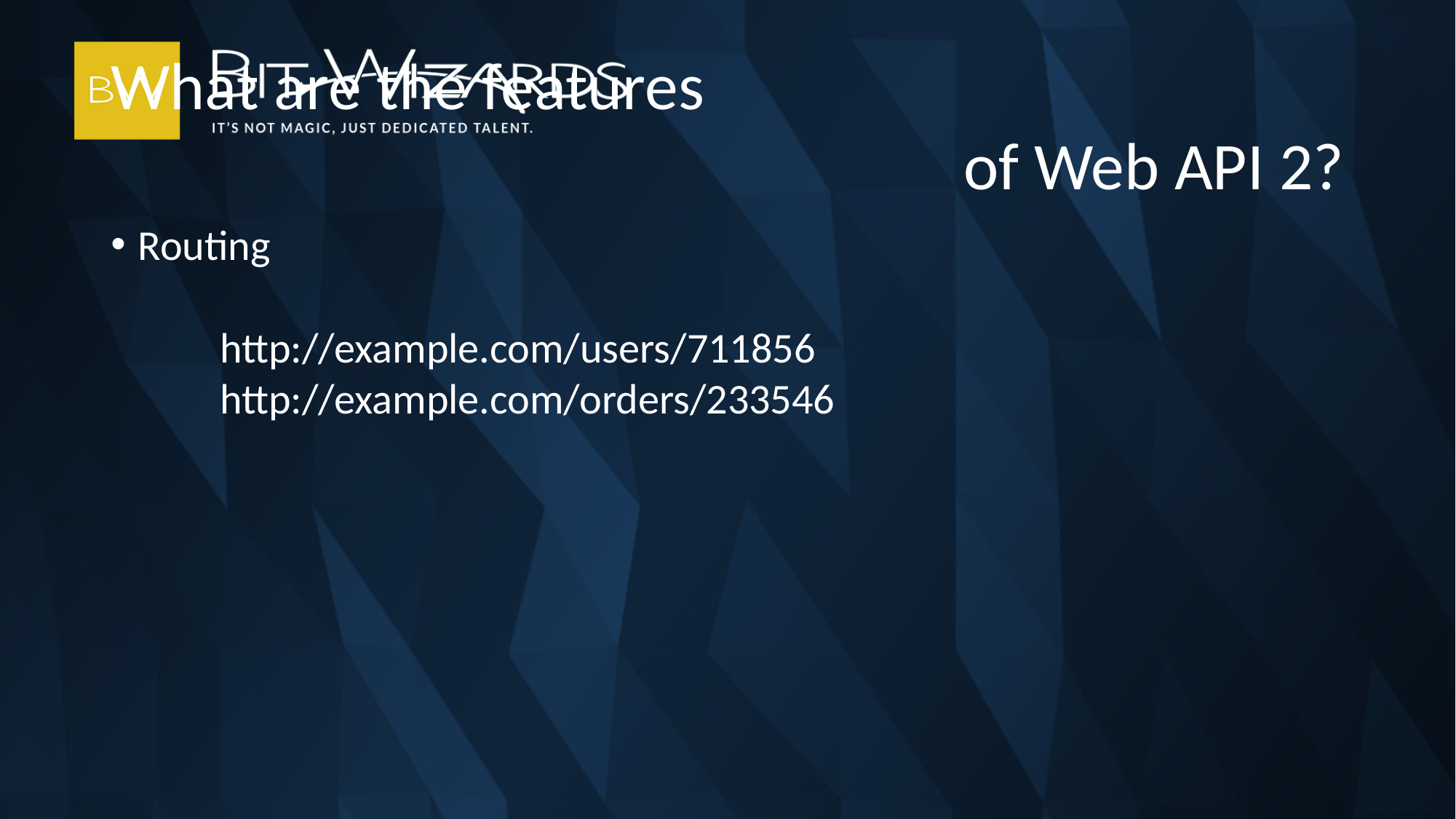

What are the features
of Web API 2?
Routing

	http://example.com/users/711856
	http://example.com/orders/233546